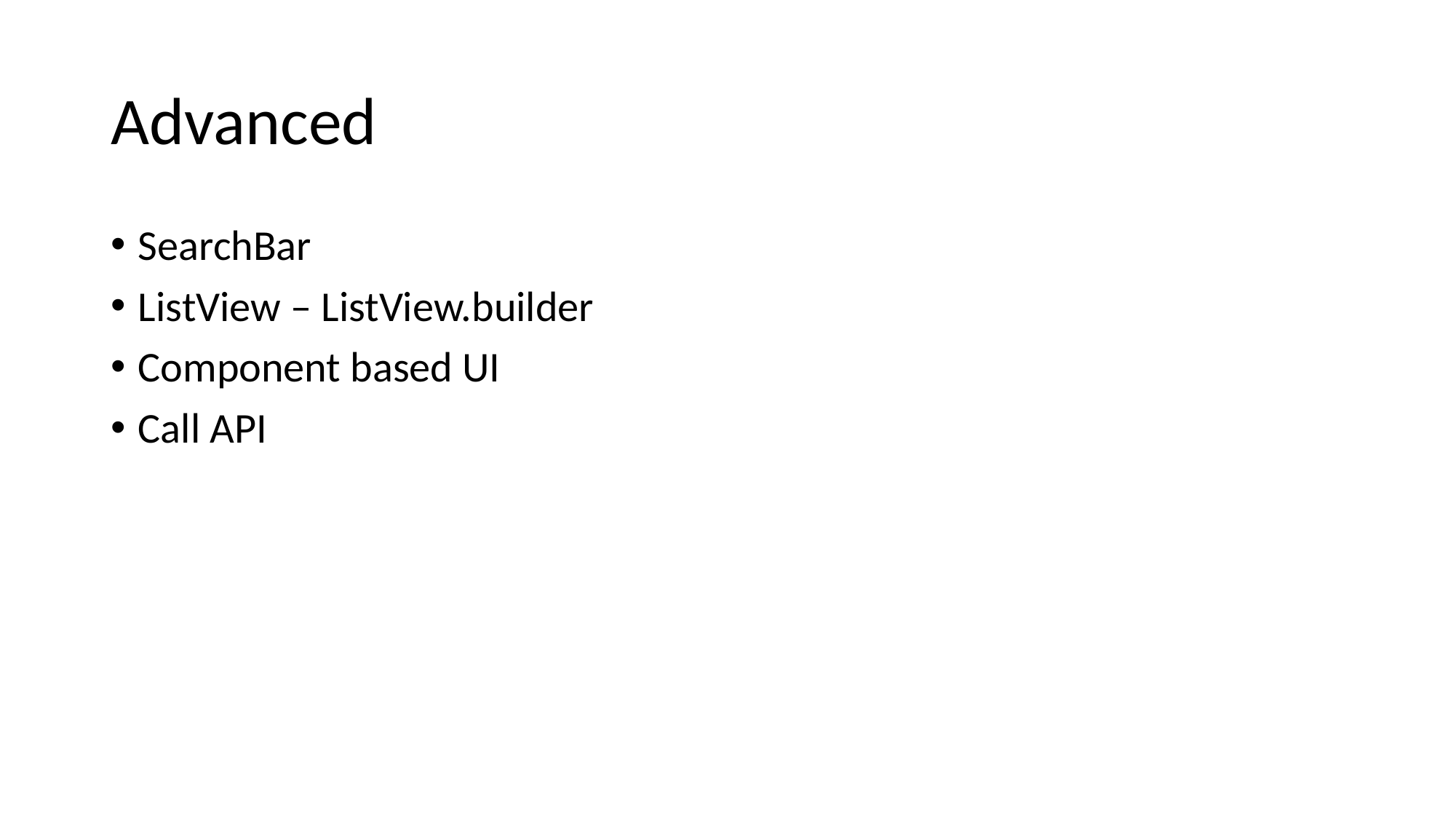

# Advanced
SearchBar
ListView – ListView.builder
Component based UI
Call API